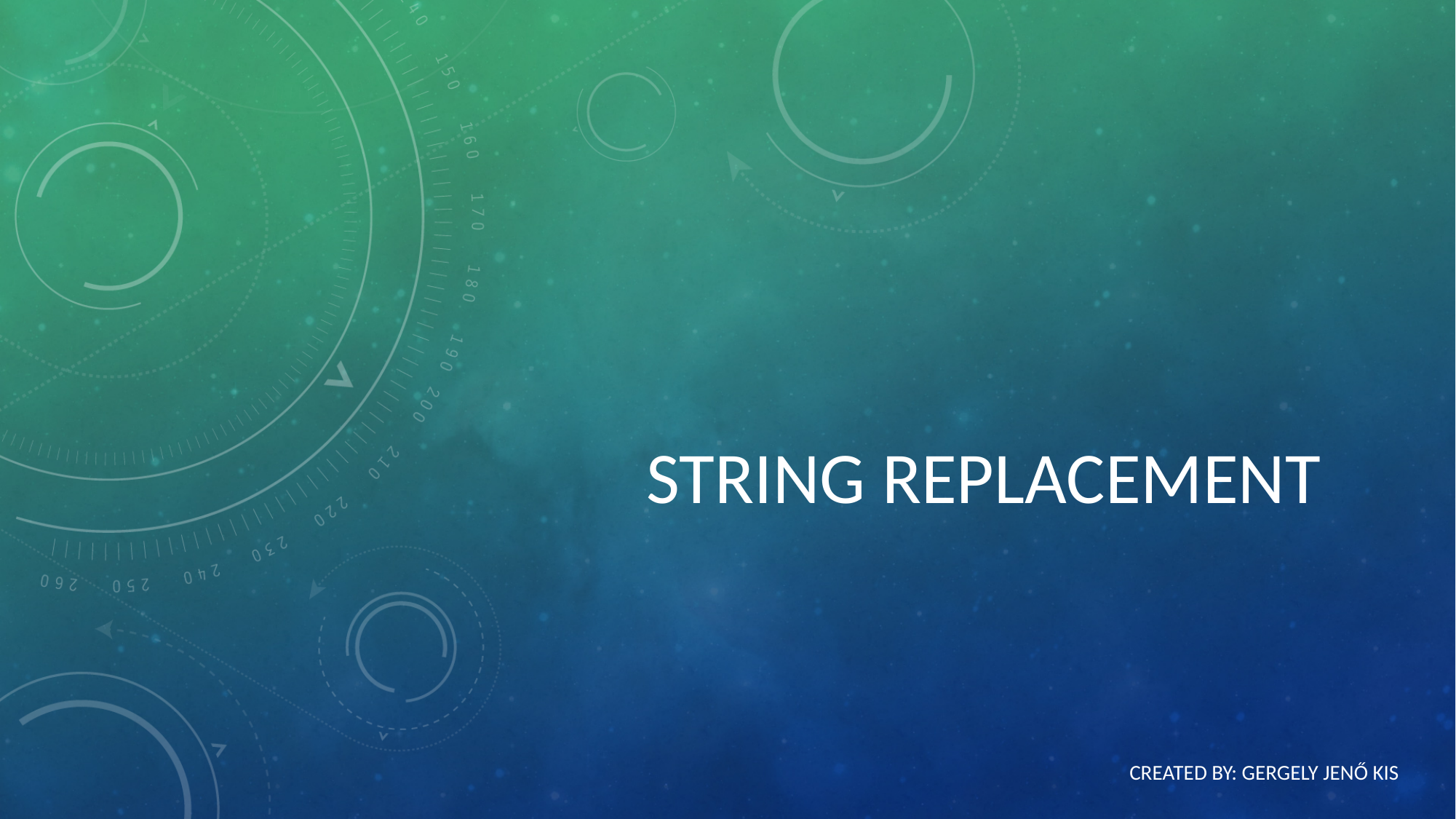

# String Replacement
Created By: Gergely jenő kis